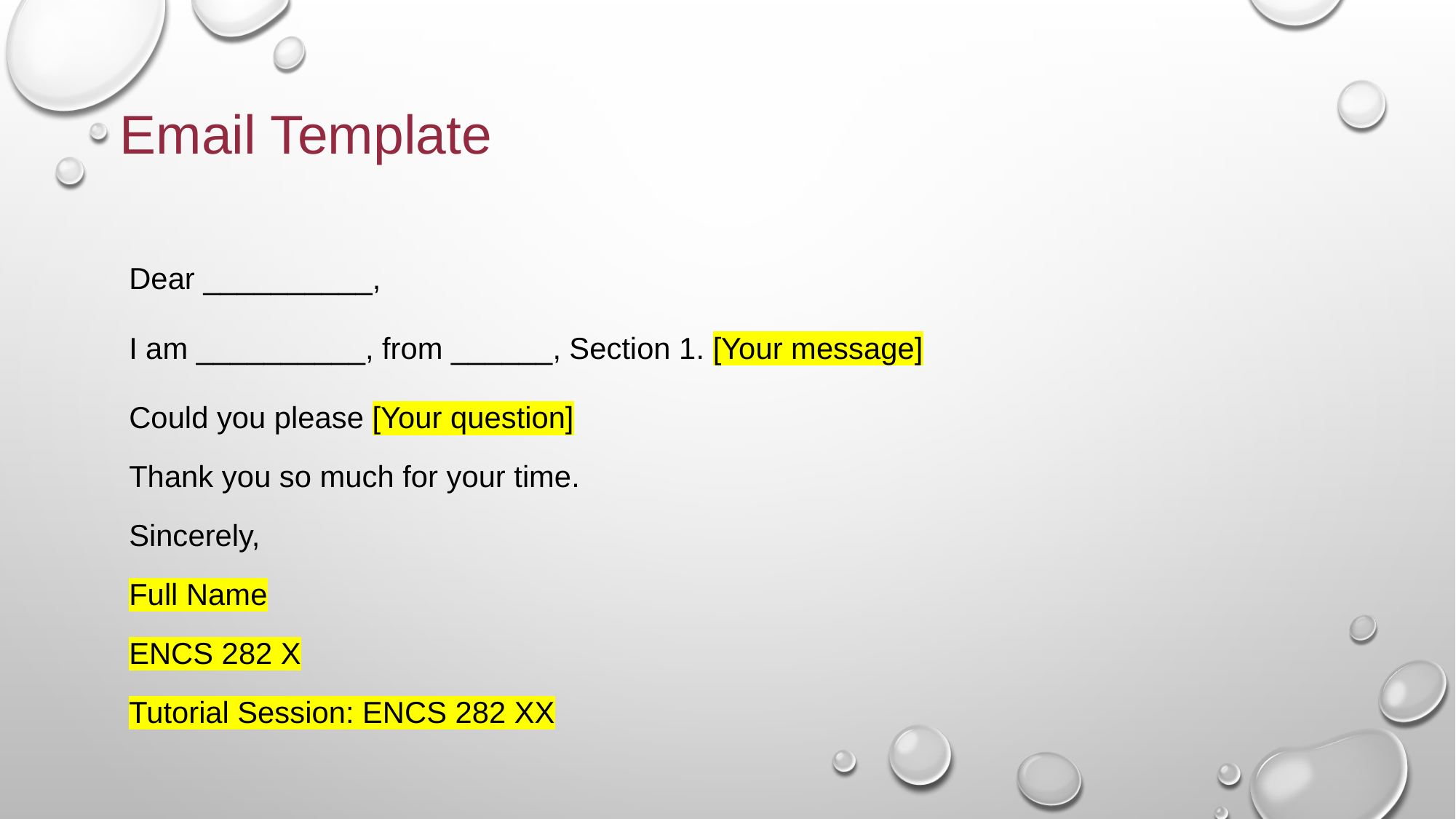

# Email Template
Dear __________,
I am __________, from ______, Section 1. [Your message]
Could you please [Your question]
Thank you so much for your time.
Sincerely,
Full Name
ENCS 282 X
Tutorial Session: ENCS 282 XX